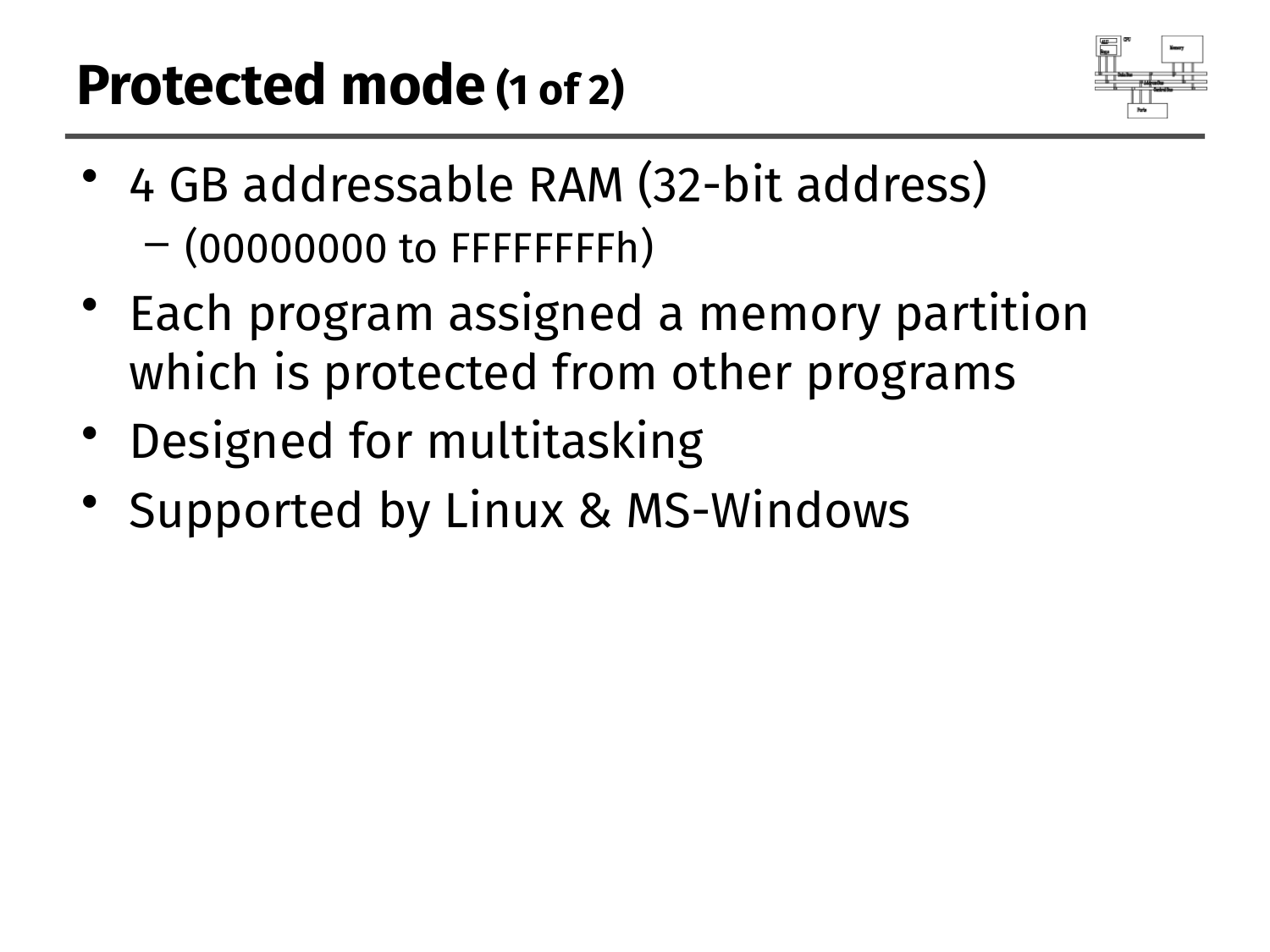

# Protected mode (1 of 2)
4 GB addressable RAM (32-bit address)
(00000000 to FFFFFFFFh)
Each program assigned a memory partition which is protected from other programs
Designed for multitasking
Supported by Linux & MS-Windows